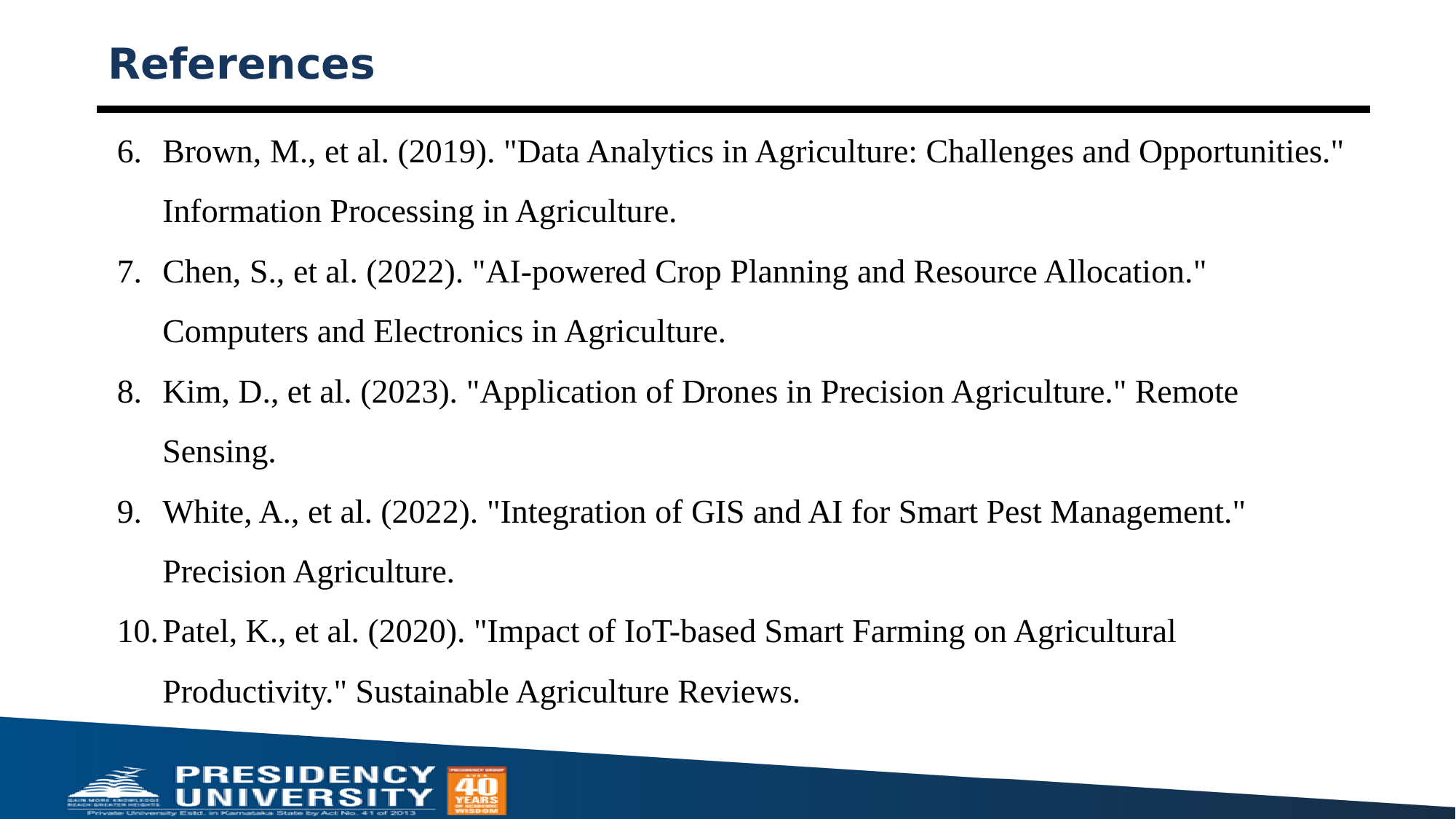

# References
Brown, M., et al. (2019). "Data Analytics in Agriculture: Challenges and Opportunities." Information Processing in Agriculture.
Chen, S., et al. (2022). "AI-powered Crop Planning and Resource Allocation." Computers and Electronics in Agriculture.
Kim, D., et al. (2023). "Application of Drones in Precision Agriculture." Remote Sensing.
White, A., et al. (2022). "Integration of GIS and AI for Smart Pest Management." Precision Agriculture.
Patel, K., et al. (2020). "Impact of IoT-based Smart Farming on Agricultural Productivity." Sustainable Agriculture Reviews.